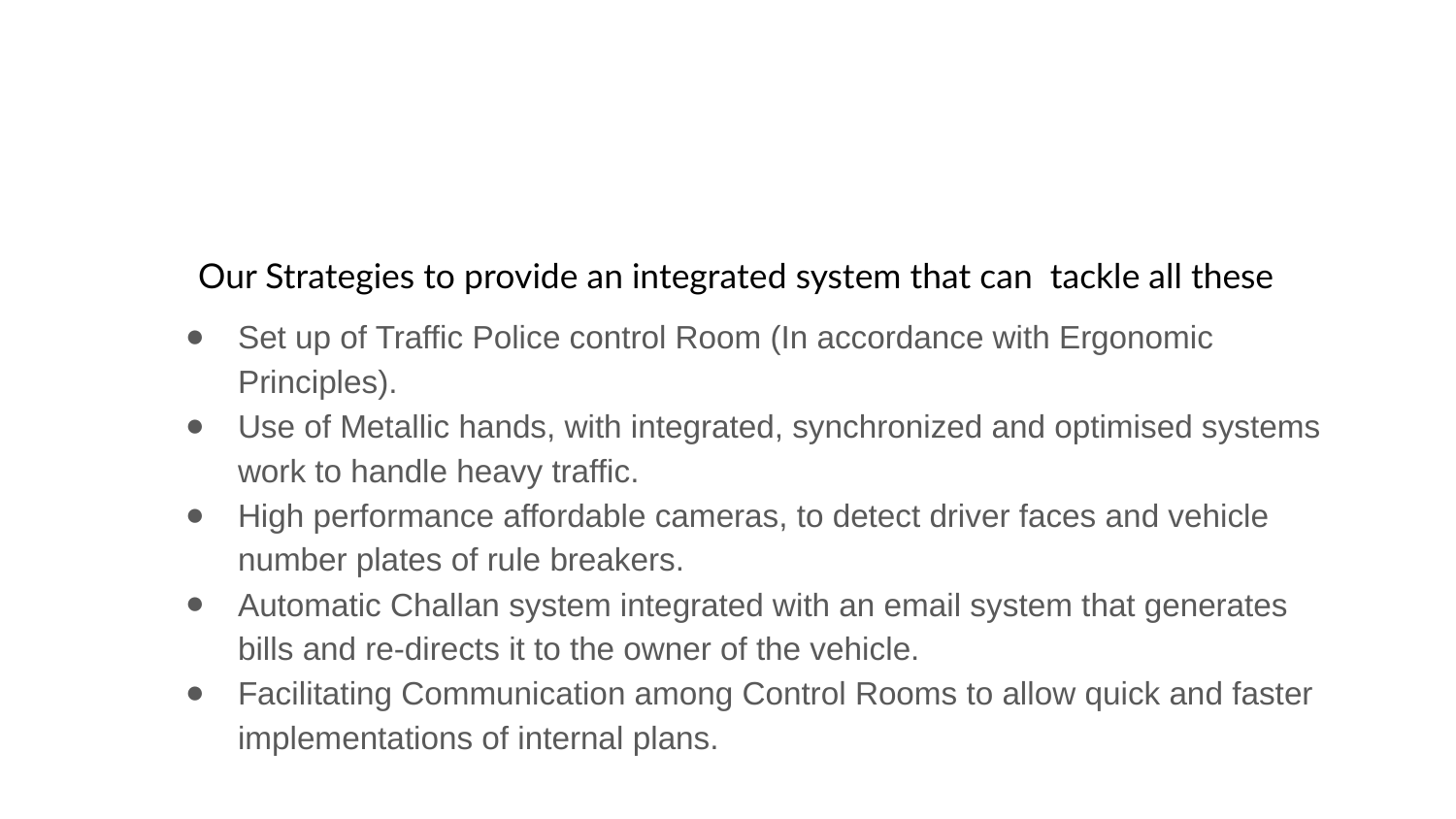

# Our Strategies to provide an integrated system that can  tackle all these
Set up of Traffic Police control Room (In accordance with Ergonomic Principles).
Use of Metallic hands, with integrated, synchronized and optimised systems work to handle heavy traffic.
High performance affordable cameras, to detect driver faces and vehicle number plates of rule breakers.
Automatic Challan system integrated with an email system that generates bills and re-directs it to the owner of the vehicle.
Facilitating Communication among Control Rooms to allow quick and faster implementations of internal plans.